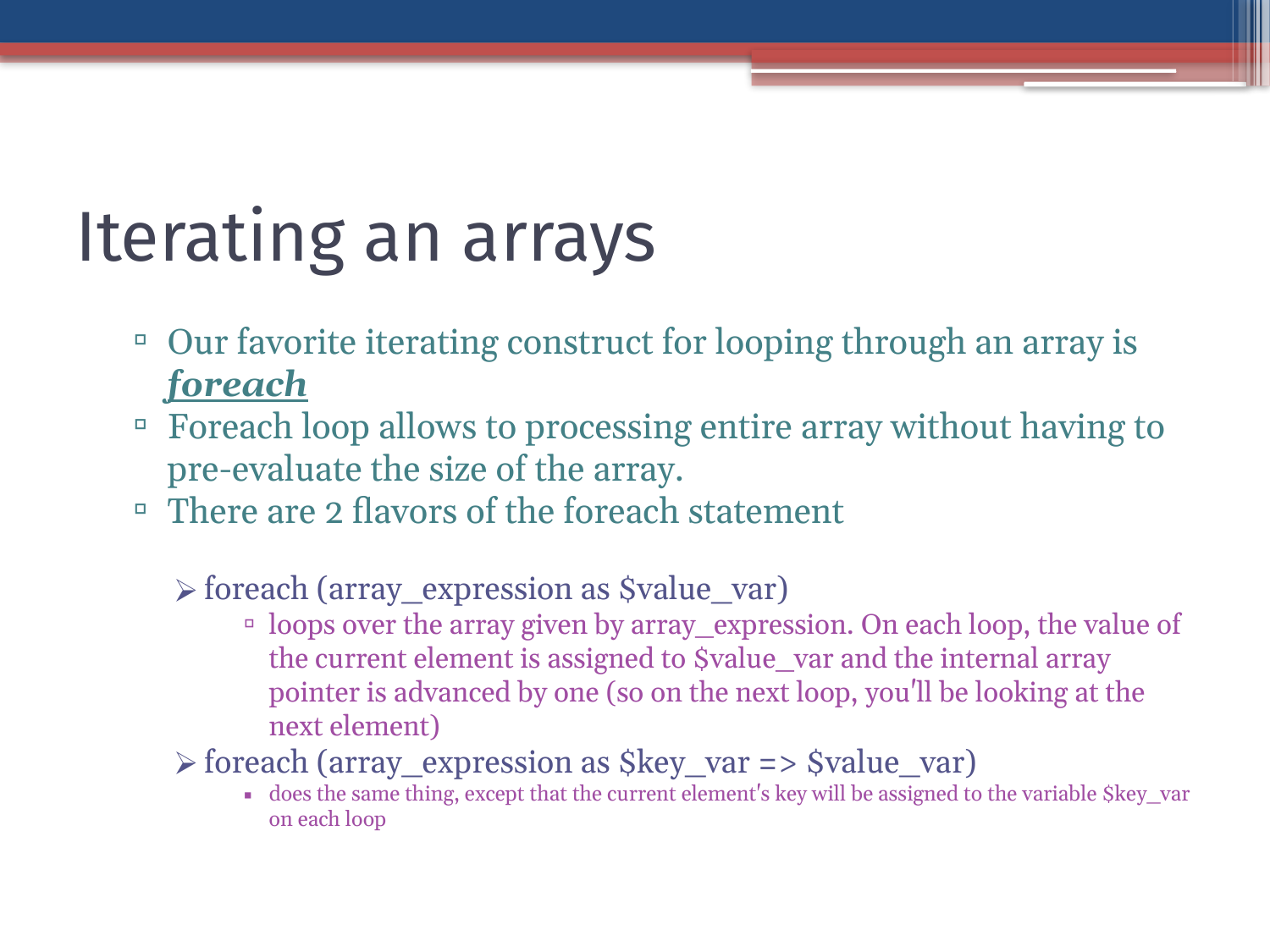

Iterating an arrays
Our favorite iterating construct for looping through an array is foreach
Foreach loop allows to processing entire array without having to pre-evaluate the size of the array.
There are 2 flavors of the foreach statement

foreach (array_expression as $value_var)
loops over the array given by array_expression. On each loop, the value of the current element is assigned to $value_var and the internal array pointer is advanced by one (so on the next loop, you'll be looking at the next element)
foreach (array_expression as $key_var => $value_var)
does the same thing, except that the current element's key will be assigned to the variable $key_var on each loop